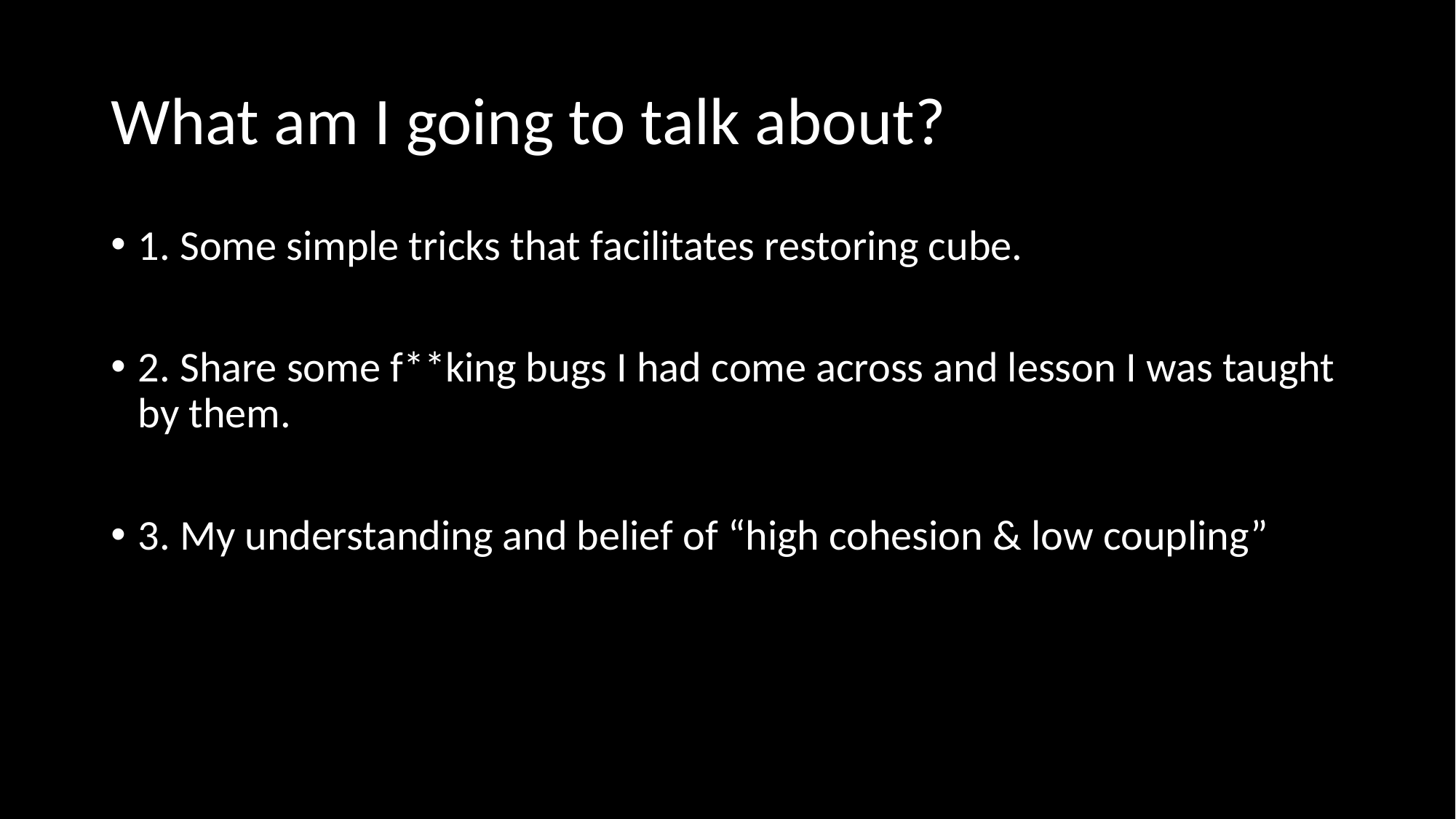

# What am I going to talk about?
1. Some simple tricks that facilitates restoring cube.

2. Share some f**king bugs I had come across and lesson I was taught by them.

3. My understanding and belief of “high cohesion & low coupling”